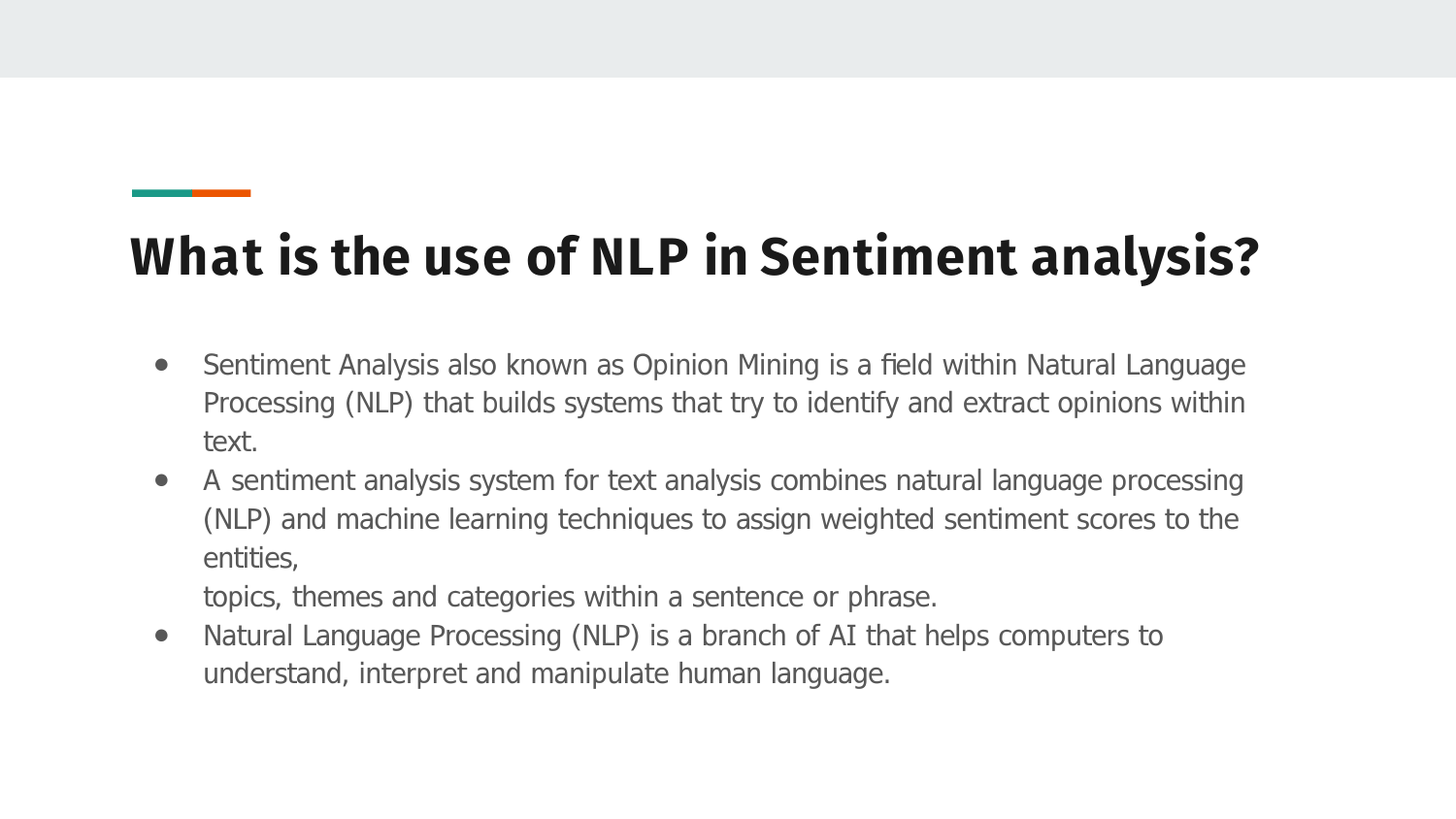

# What is the use of NLP in Sentiment analysis?
Sentiment Analysis also known as Opinion Mining is a field within Natural Language Processing (NLP) that builds systems that try to identify and extract opinions within text.
A sentiment analysis system for text analysis combines natural language processing (NLP) and machine learning techniques to assign weighted sentiment scores to the entities,
topics, themes and categories within a sentence or phrase.
Natural Language Processing (NLP) is a branch of AI that helps computers to understand, interpret and manipulate human language.